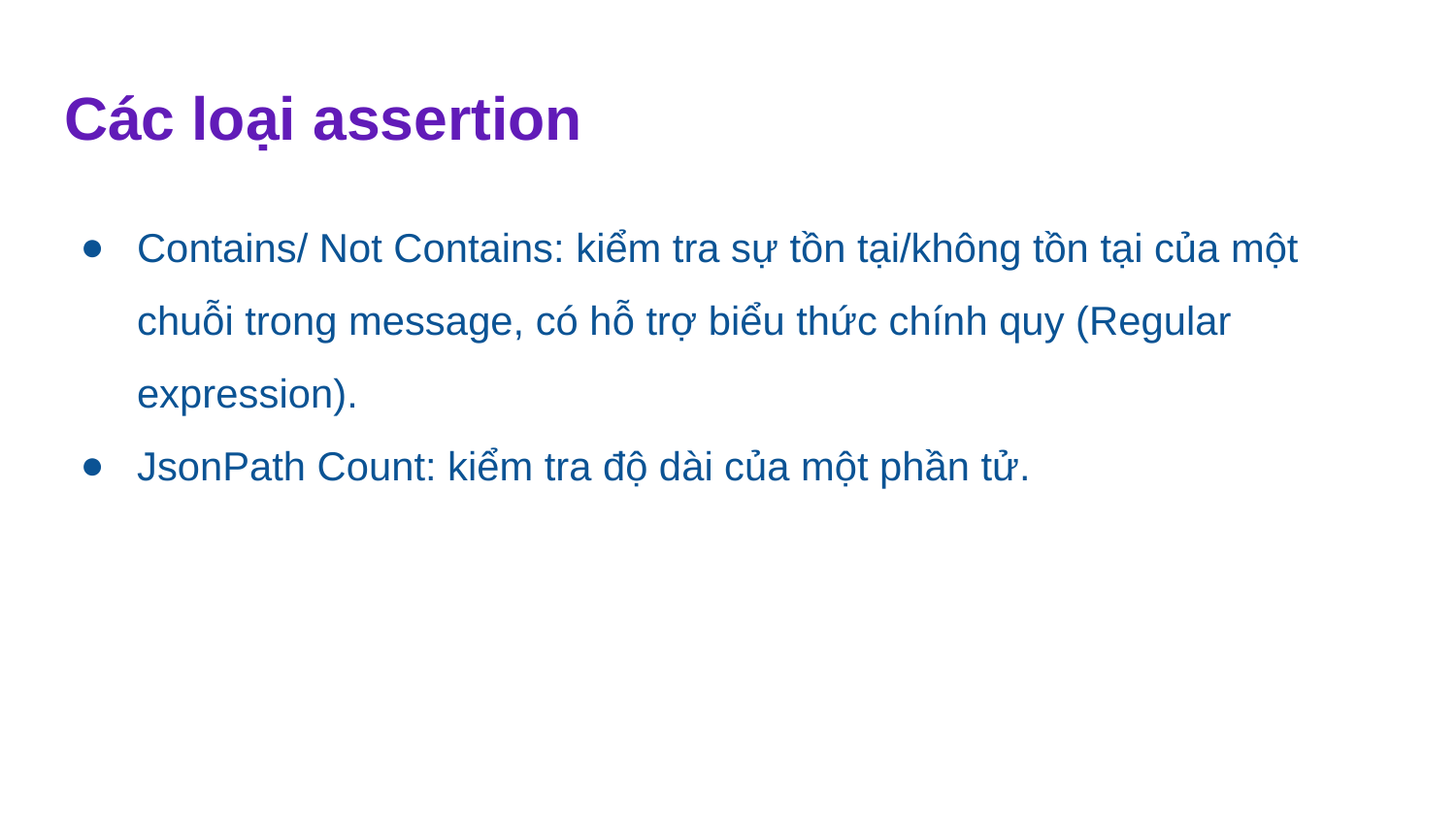

# Các loại assertion
Contains/ Not Contains: kiểm tra sự tồn tại/không tồn tại của một chuỗi trong message, có hỗ trợ biểu thức chính quy (Regular expression).
JsonPath Count: kiểm tra độ dài của một phần tử.